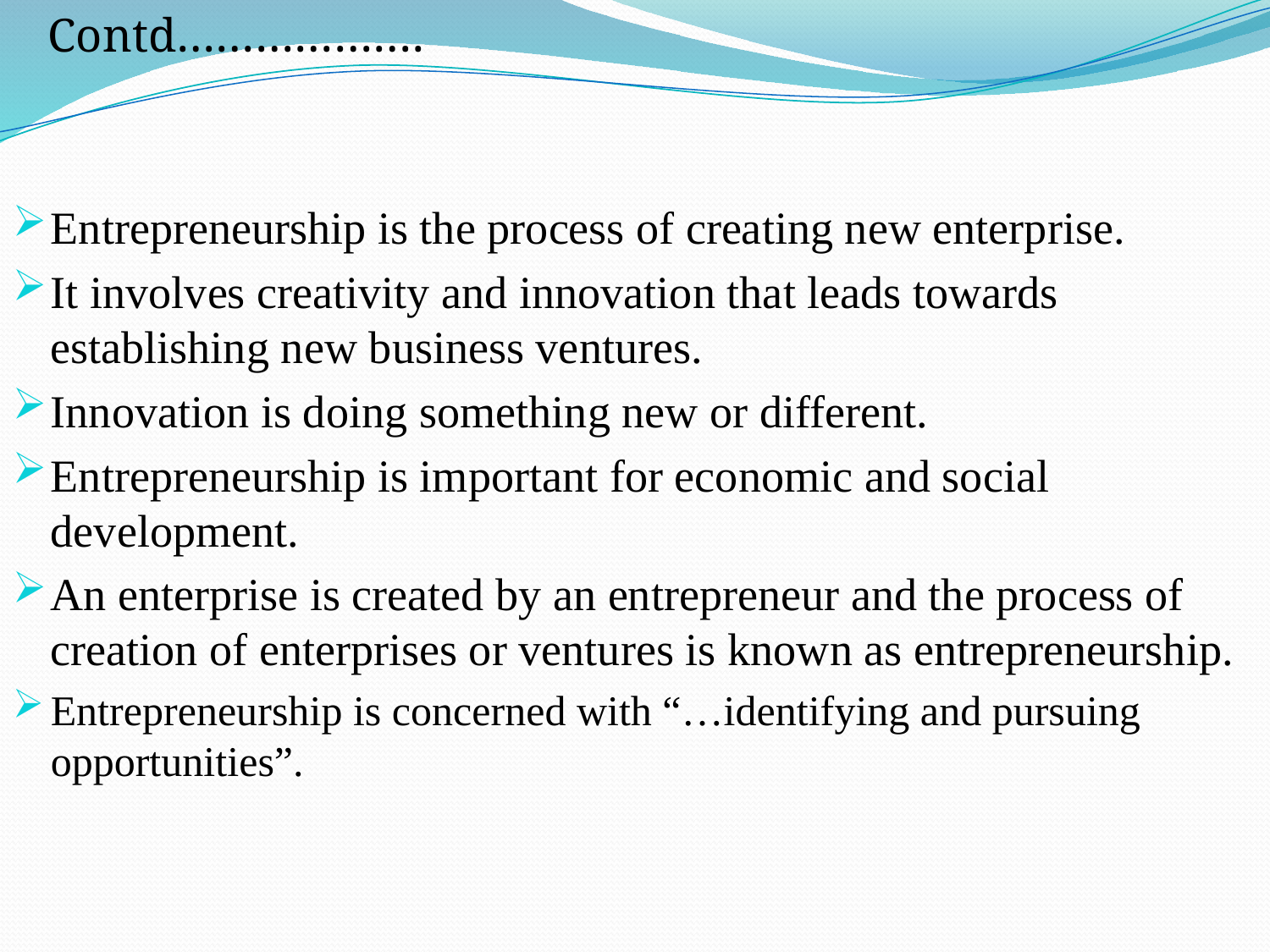

Contd……………….

Entrepreneurship is the process of creating new enterprise.
It involves creativity and innovation that leads towards establishing new business ventures.
Innovation is doing something new or different.
Entrepreneurship is important for economic and social development.
An enterprise is created by an entrepreneur and the process of creation of enterprises or ventures is known as entrepreneurship.
Entrepreneurship is concerned with “…identifying and pursuing opportunities”.